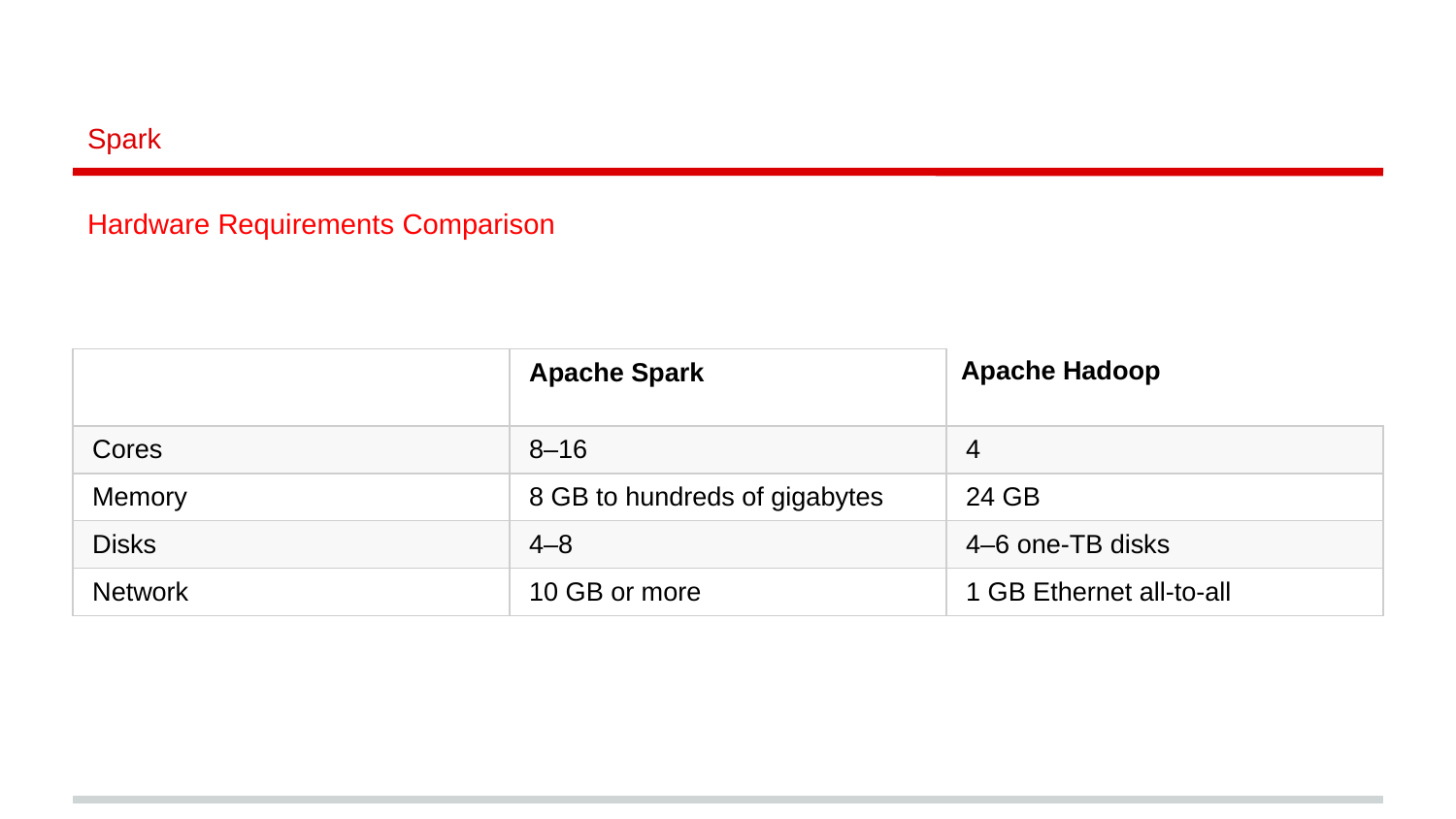

# Spark
Hardware Requirements Comparison

|  | Apache Spark | Apache Hadoop |
| --- | --- | --- |
| Cores | 8–16 | 4 |
| Memory | 8 GB to hundreds of gigabytes | 24 GB |
| Disks | 4–8 | 4–6 one-TB disks |
| Network | 10 GB or more | 1 GB Ethernet all-to-all |